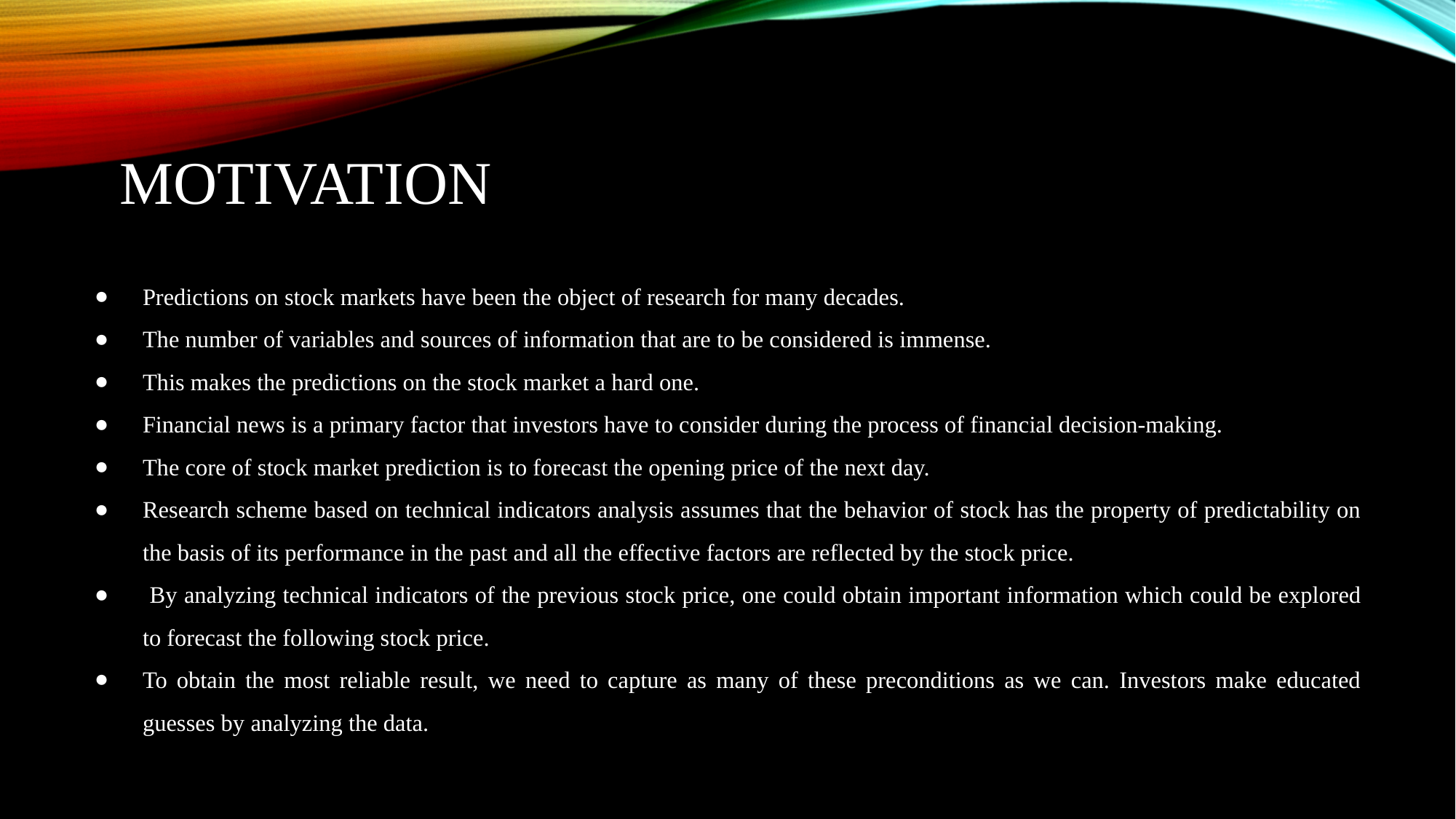

# Motivation
Predictions on stock markets have been the object of research for many decades.
The number of variables and sources of information that are to be considered is immense.
This makes the predictions on the stock market a hard one.
Financial news is a primary factor that investors have to consider during the process of financial decision-making.
The core of stock market prediction is to forecast the opening price of the next day.
Research scheme based on technical indicators analysis assumes that the behavior of stock has the property of predictability on the basis of its performance in the past and all the effective factors are reflected by the stock price.
 By analyzing technical indicators of the previous stock price, one could obtain important information which could be explored to forecast the following stock price.
To obtain the most reliable result, we need to capture as many of these preconditions as we can. Investors make educated guesses by analyzing the data.